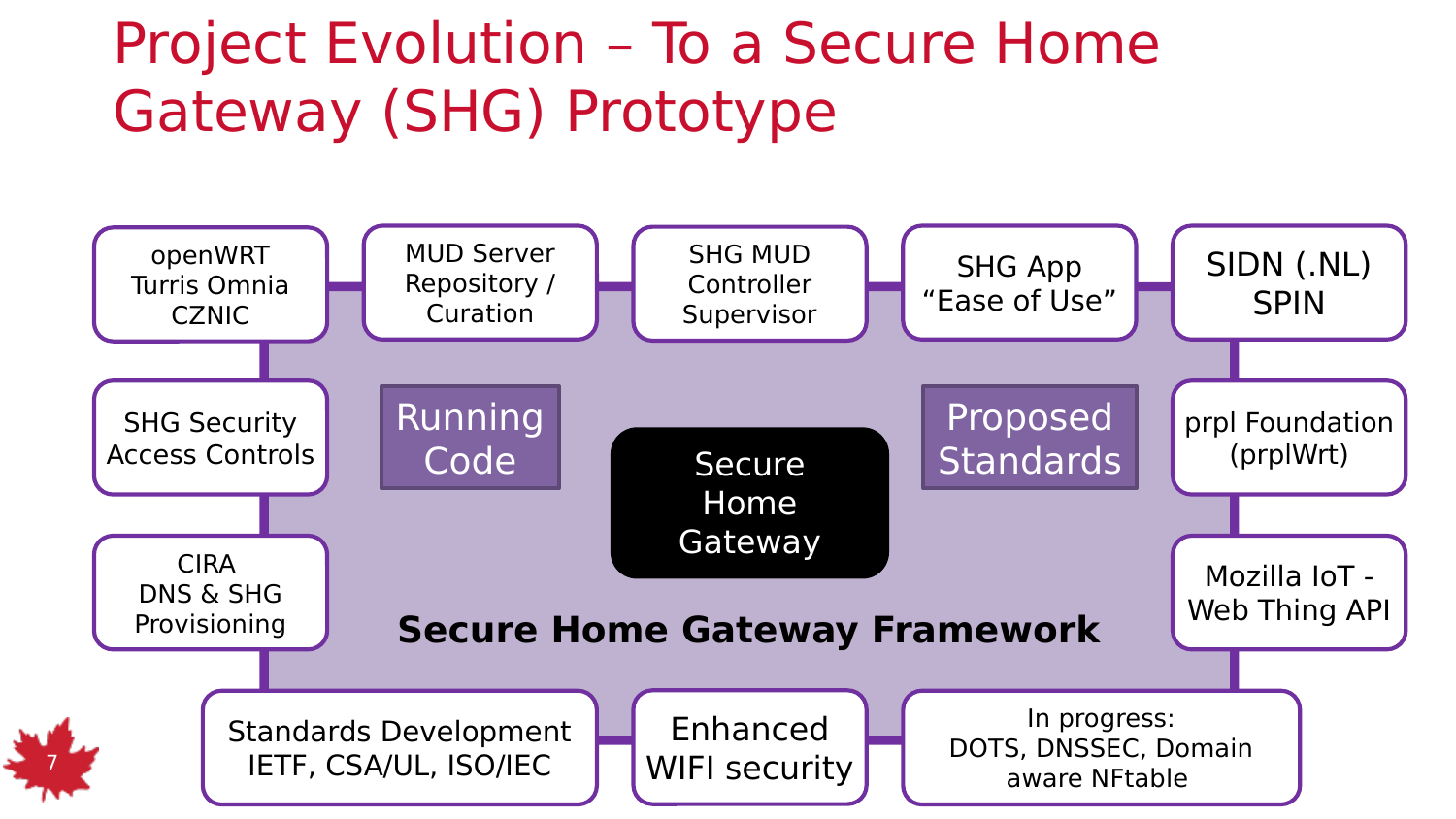

# Project Evolution – To a Secure Home Gateway (SHG) Prototype
SIDN (.NL) SPIN
SHG App “Ease of Use”
MUD Server Repository / Curation
SHG MUD Controller
Supervisor
openWRT
Turris Omnia
CZNIC

SHG Security Access Controls
prpl Foundation
(prplWrt)
Running
Code
Proposed
Standards
Secure
Home
Gateway
CIRA
DNS & SHG Provisioning
Mozilla IoT -
Web Thing API
Secure Home Gateway Framework
Enhanced WIFI security
Standards Development
IETF, CSA/UL, ISO/IEC
In progress:
DOTS, DNSSEC, Domain aware NFtable
7